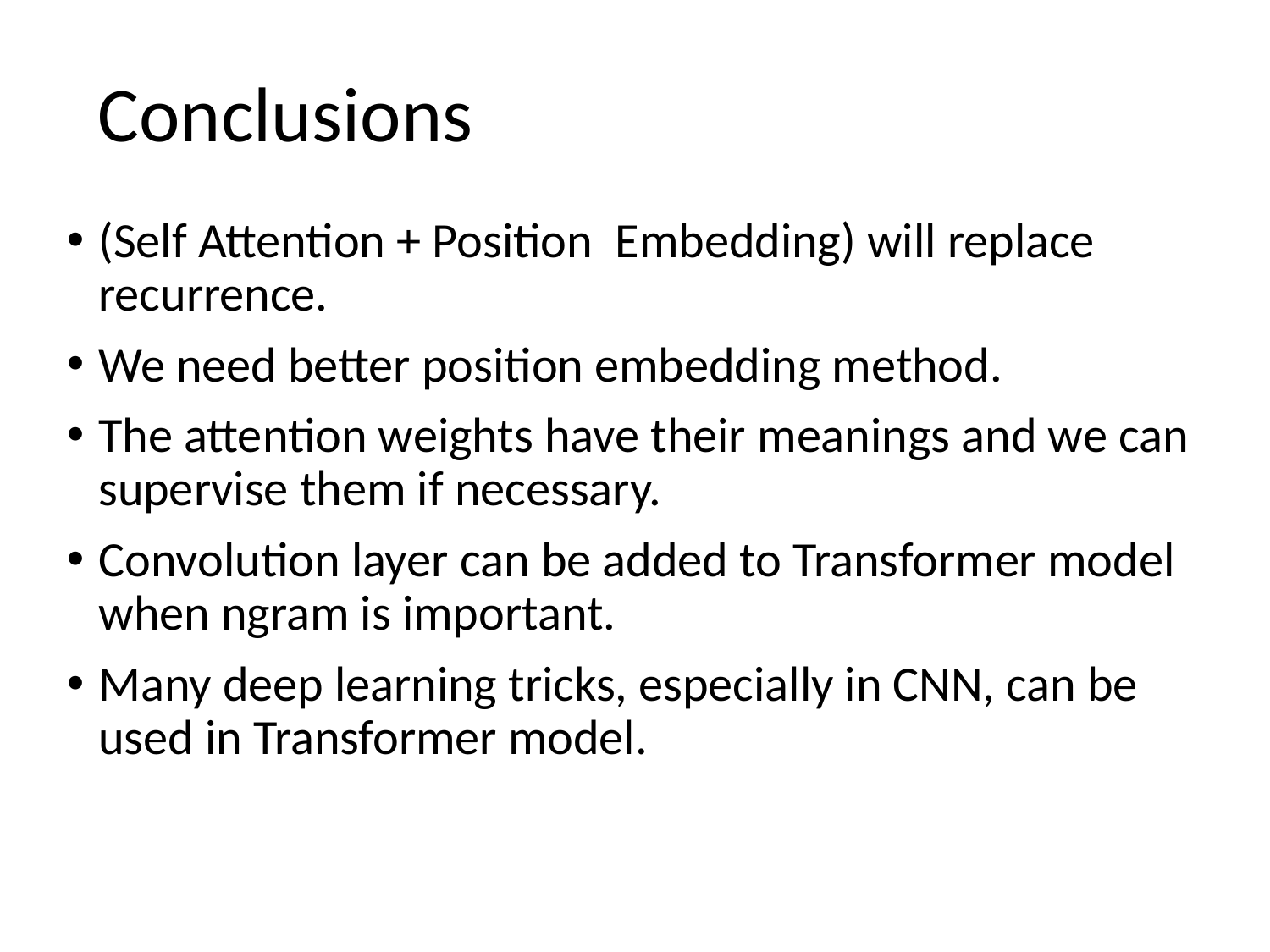

# Conclusions
(Self Attention + Position  Embedding) will replace recurrence.
We need better position embedding method.
The attention weights have their meanings and we can supervise them if necessary.
Convolution layer can be added to Transformer model when ngram is important.
Many deep learning tricks, especially in CNN, can be used in Transformer model.